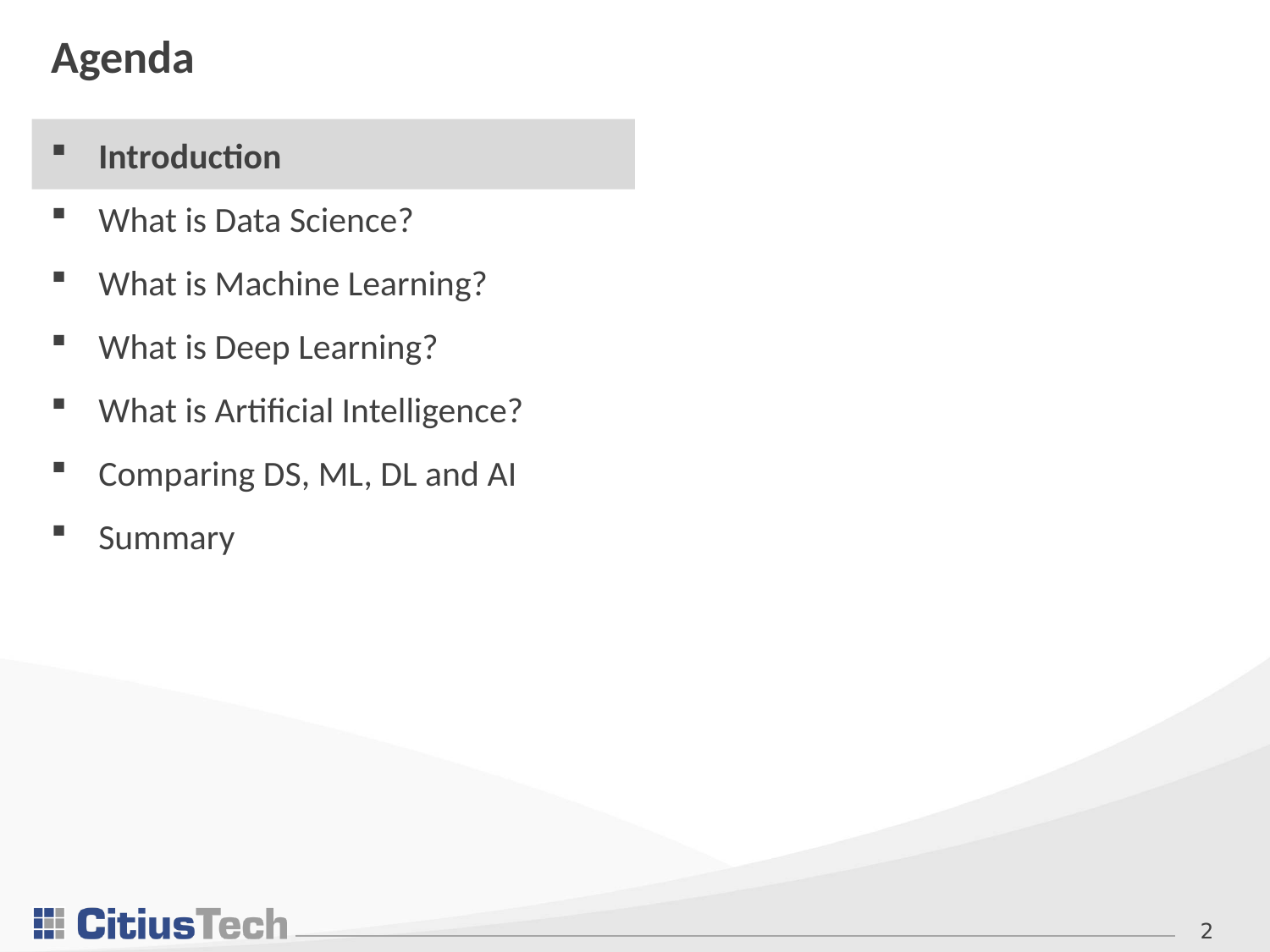

# Agenda

Introduction
What is Data Science?
What is Machine Learning?
What is Deep Learning?
What is Artificial Intelligence?
Comparing DS, ML, DL and AI
Summary